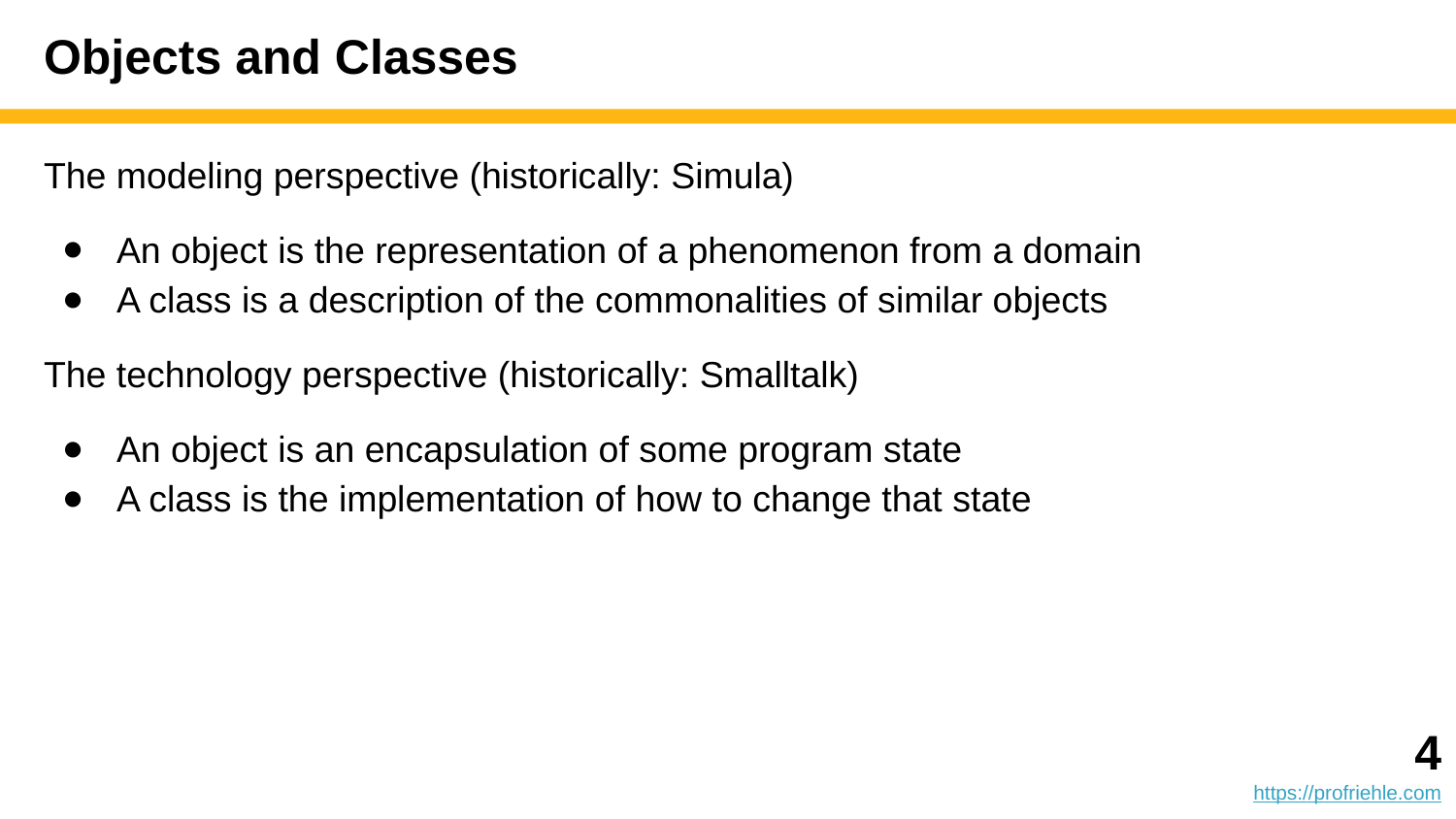

# Objects and Classes
The modeling perspective (historically: Simula)
An object is the representation of a phenomenon from a domain
A class is a description of the commonalities of similar objects
The technology perspective (historically: Smalltalk)
An object is an encapsulation of some program state
A class is the implementation of how to change that state

4
https://profriehle.com